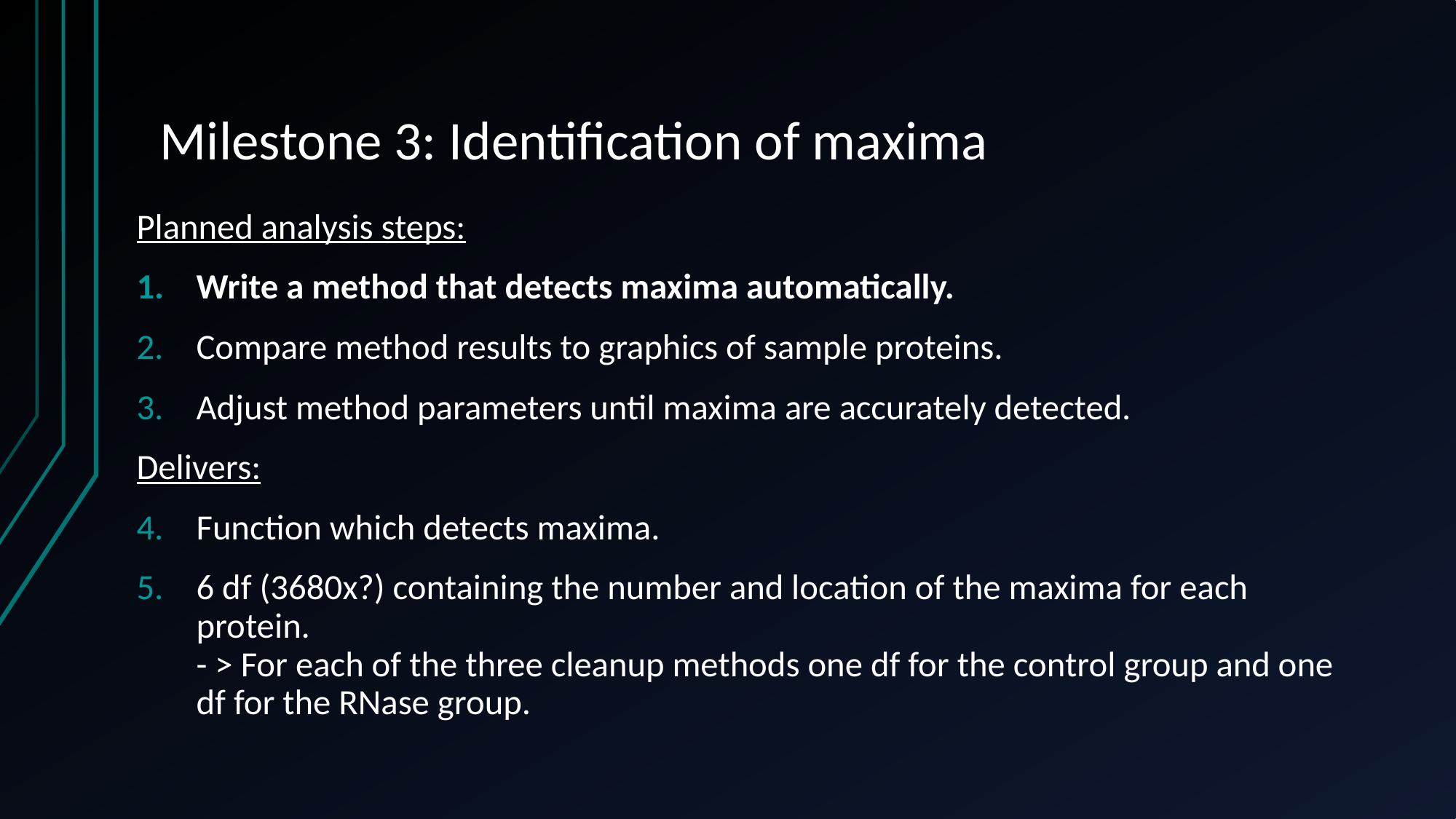

# Milestone 3: Identification of maxima
Planned analysis steps:
Write a method that detects maxima automatically.
Compare method results to graphics of sample proteins.
Adjust method parameters until maxima are accurately detected.
Delivers:
Function which detects maxima.
6 df (3680x?) containing the number and location of the maxima for each protein. 
- > For each of the three cleanup methods one df for the control group and one df for the RNase group.